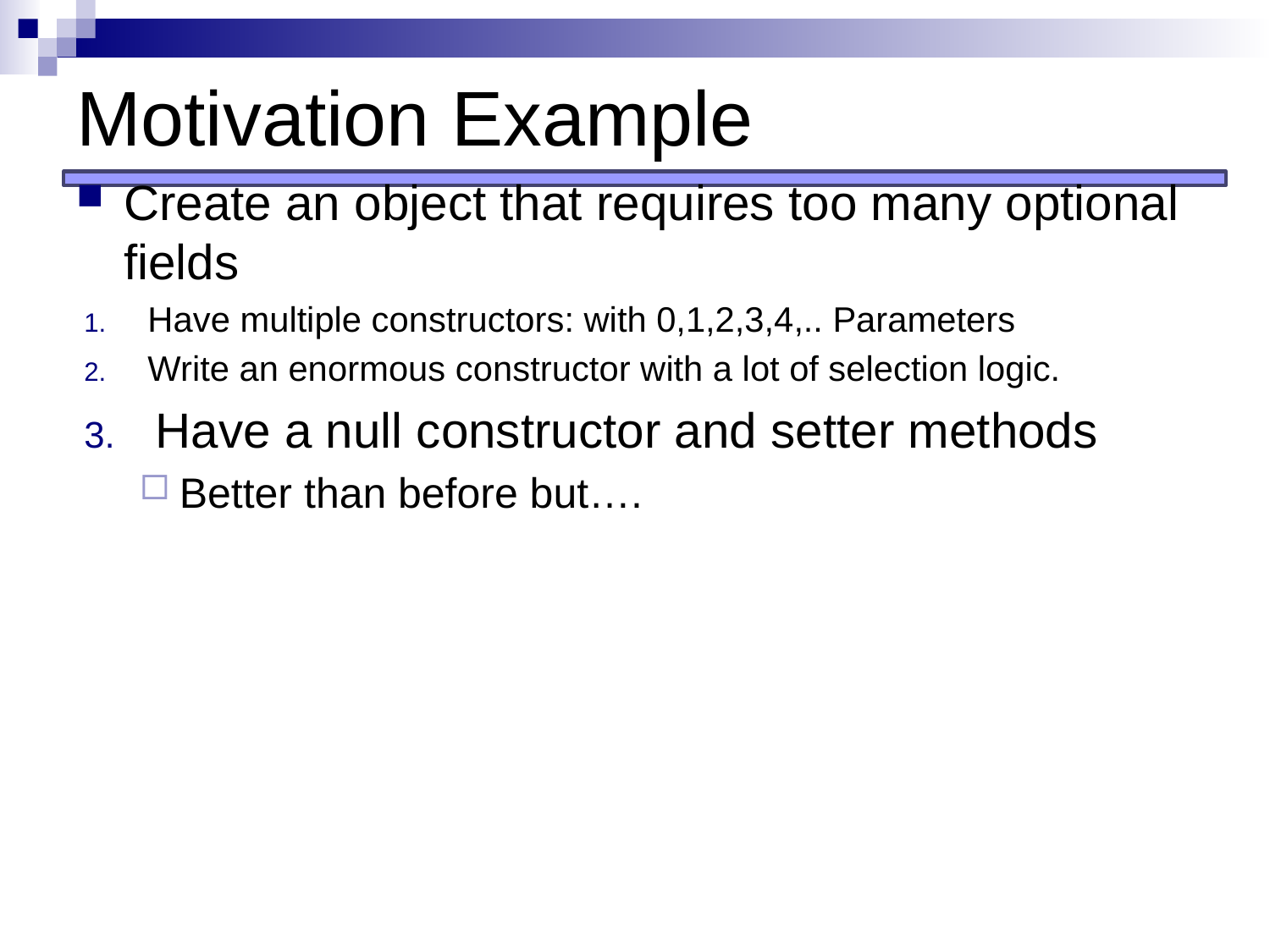

# Motivation Example
Create an object that requires too many optional fields
Have multiple constructors: with 0,1,2,3,4,.. Parameters
Write an enormous constructor with a lot of selection logic.
Have a null constructor and setter methods
Better than before but….